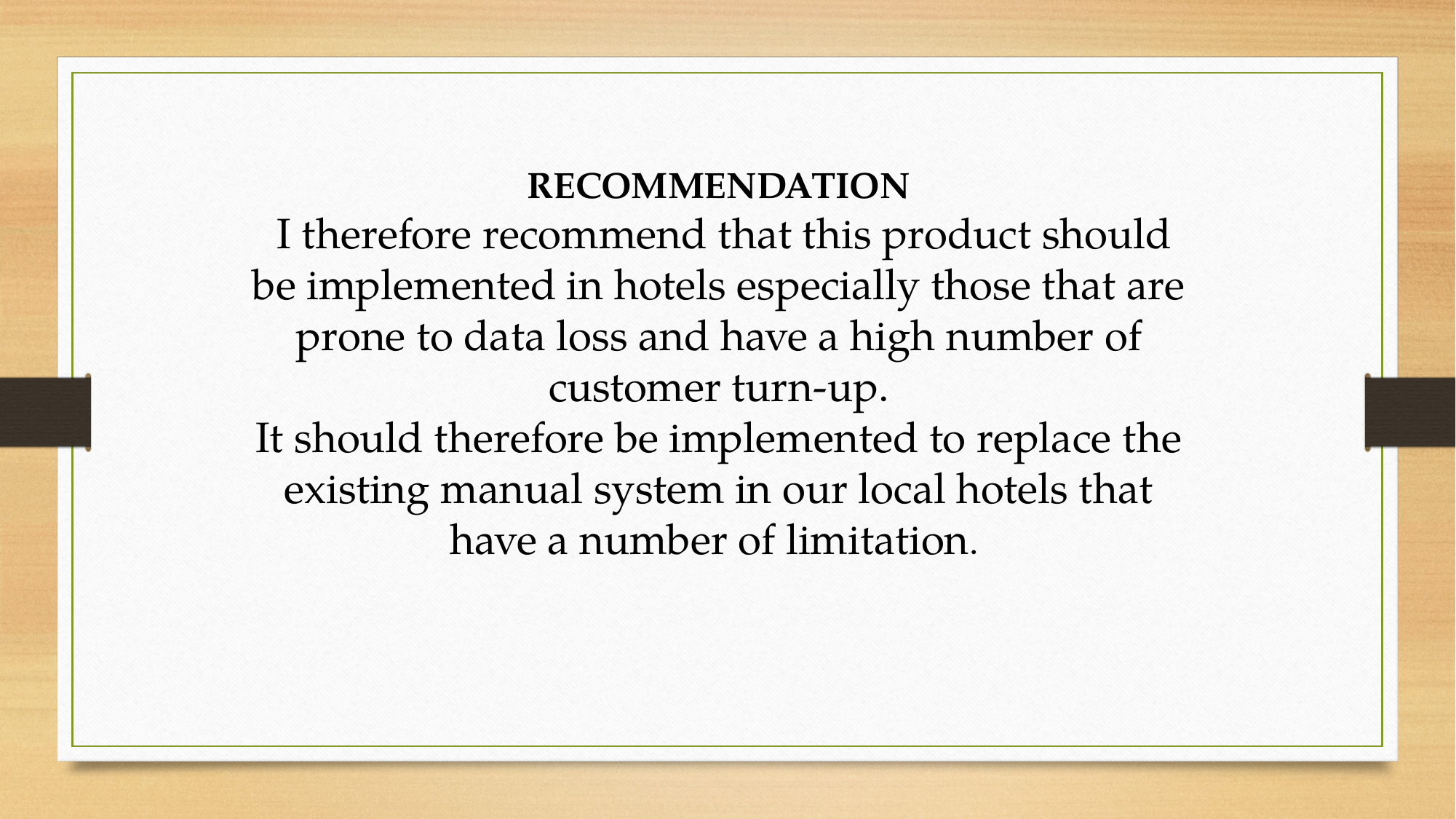

RECOMMENDATION
 I therefore recommend that this product should be implemented in hotels especially those that are prone to data loss and have a high number of customer turn-up.
It should therefore be implemented to replace the existing manual system in our local hotels that have a number of limitation.